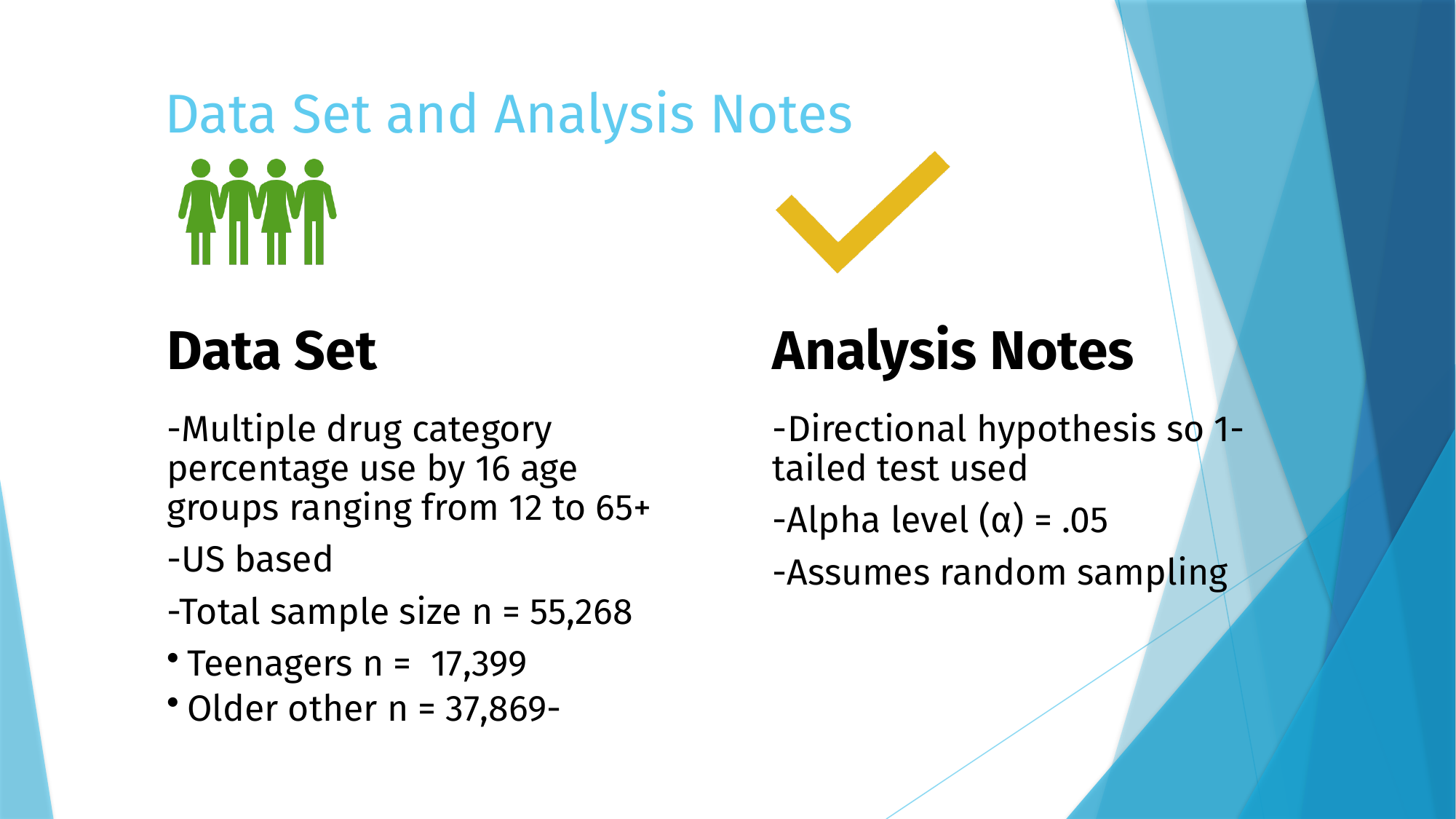

# Data Set and Analysis Notes

Data Set
Analysis Notes
-Multiple drug category percentage use by 16 age groups ranging from 12 to 65+
-US based
-Total sample size n = 55,268
Teenagers n =  17,399
Older other n = 37,869-
-Directional hypothesis so 1-tailed test used
-Alpha level (α) = .05
-Assumes random sampling